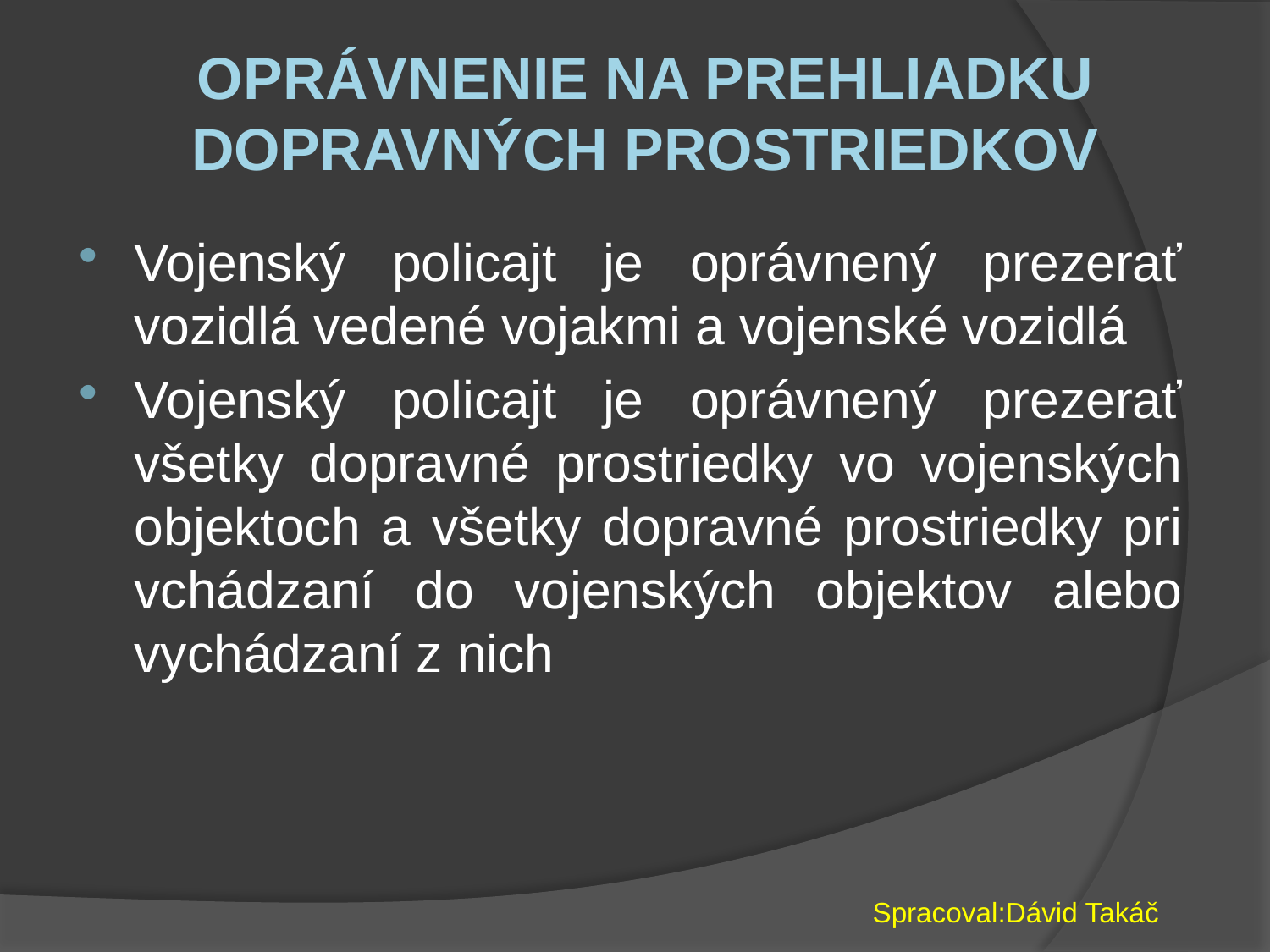

# Oprávnenie na prehliadku dopravných prostriedkov
Vojenský policajt je oprávnený prezerať vozidlá vedené vojakmi a vojenské vozidlá
Vojenský policajt je oprávnený prezerať všetky dopravné prostriedky vo vojenských objektoch a všetky dopravné prostriedky pri vchádzaní do vojenských objektov alebo vychádzaní z nich
Spracoval:Dávid Takáč